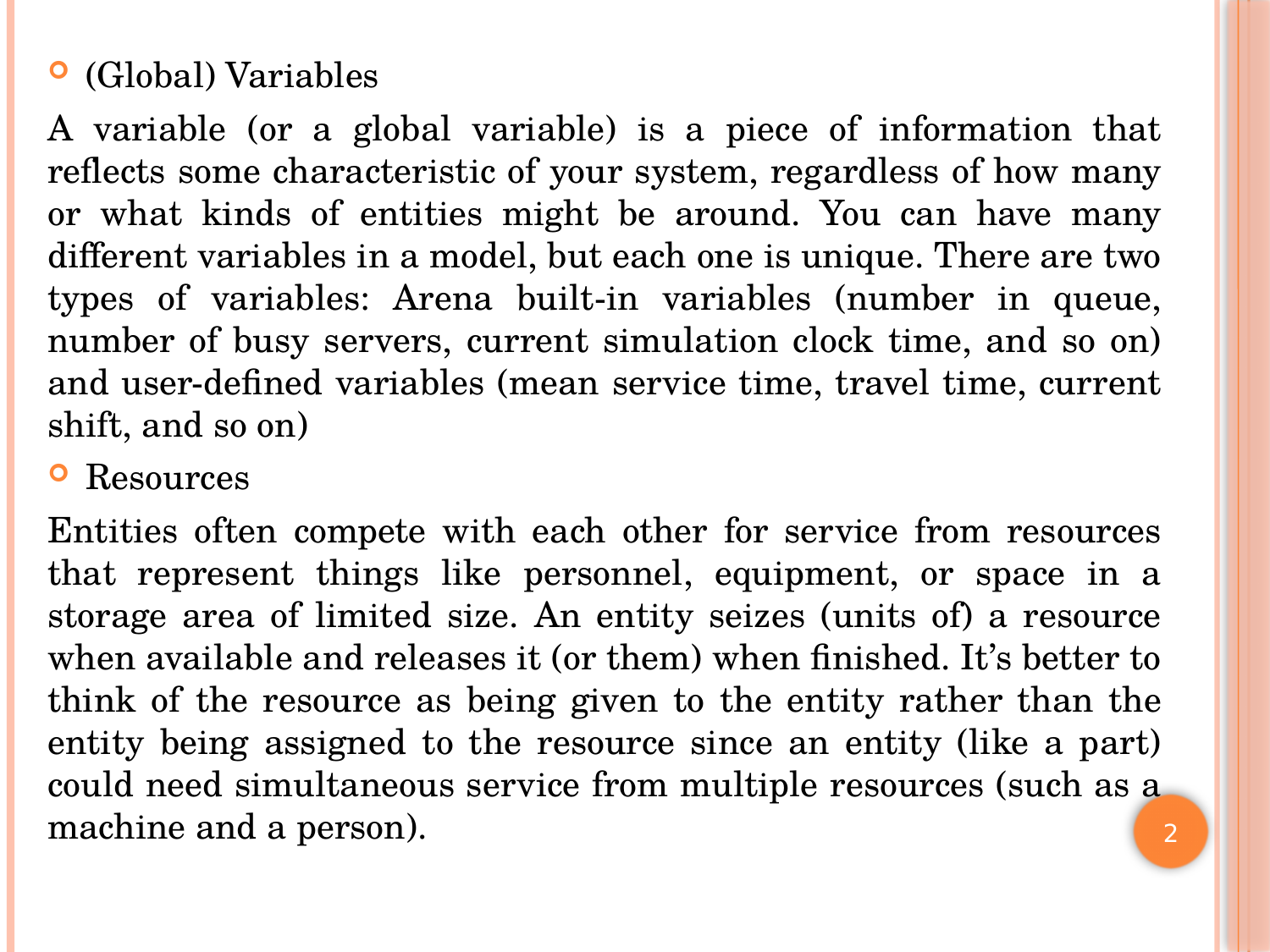

(Global) Variables
A variable (or a global variable) is a piece of information that reflects some characteristic of your system, regardless of how many or what kinds of entities might be around. You can have many different variables in a model, but each one is unique. There are two types of variables: Arena built-in variables (number in queue, number of busy servers, current simulation clock time, and so on) and user-defined variables (mean service time, travel time, current shift, and so on)
Resources
Entities often compete with each other for service from resources that represent things like personnel, equipment, or space in a storage area of limited size. An entity seizes (units of) a resource when available and releases it (or them) when finished. It’s better to think of the resource as being given to the entity rather than the entity being assigned to the resource since an entity (like a part) could need simultaneous service from multiple resources (such as a machine and a person).
2